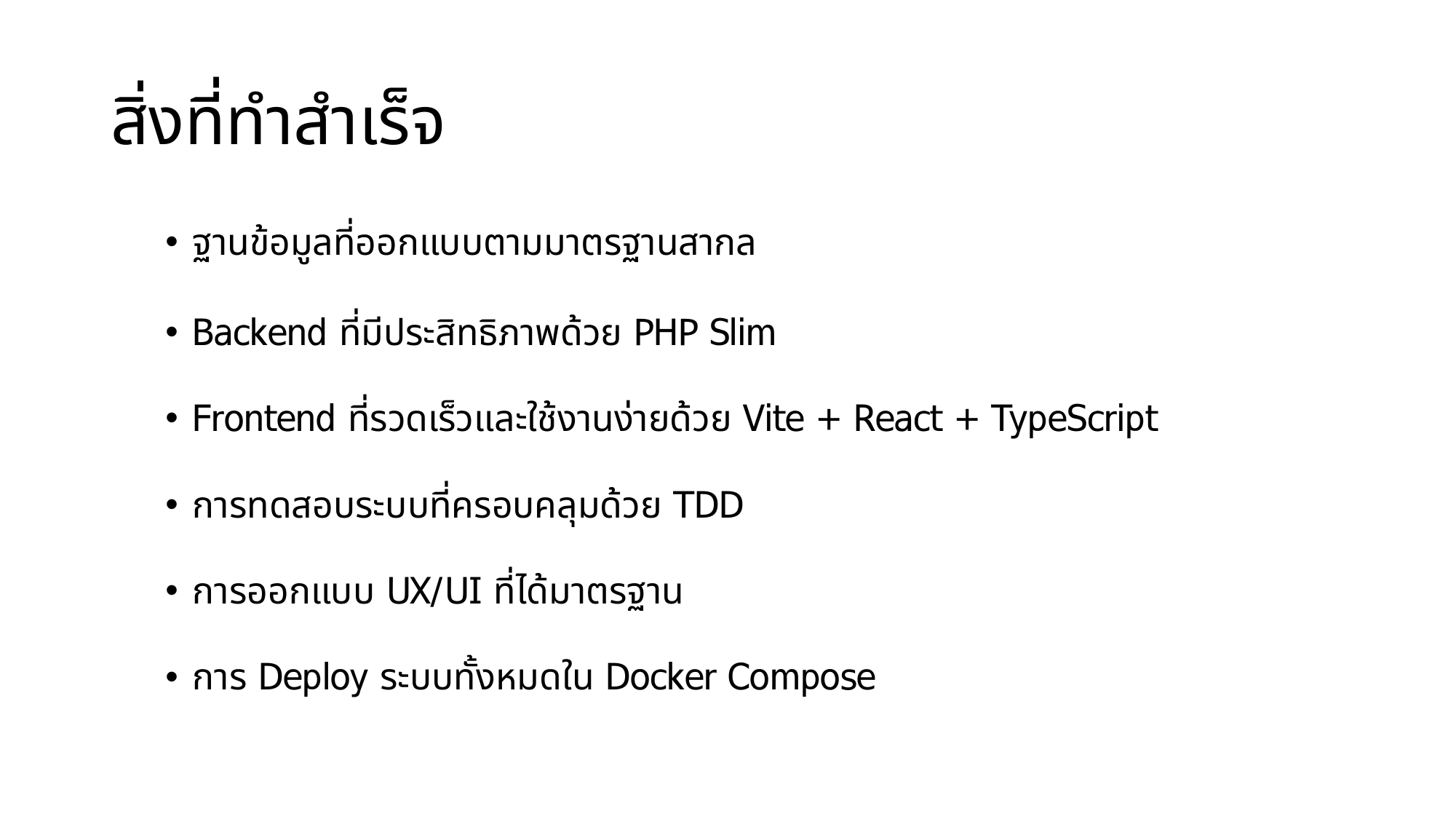

# สิ่งที่ทำสำเร็จ
ฐานข้อมูลที่ออกแบบตามมาตรฐานสากล
Backend ที่มีประสิทธิภาพด้วย PHP Slim
Frontend ที่รวดเร็วและใช้งานง่ายด้วย Vite + React + TypeScript
การทดสอบระบบที่ครอบคลุมด้วย TDD
การออกแบบ UX/UI ที่ได้มาตรฐาน
การ Deploy ระบบทั้งหมดใน Docker Compose